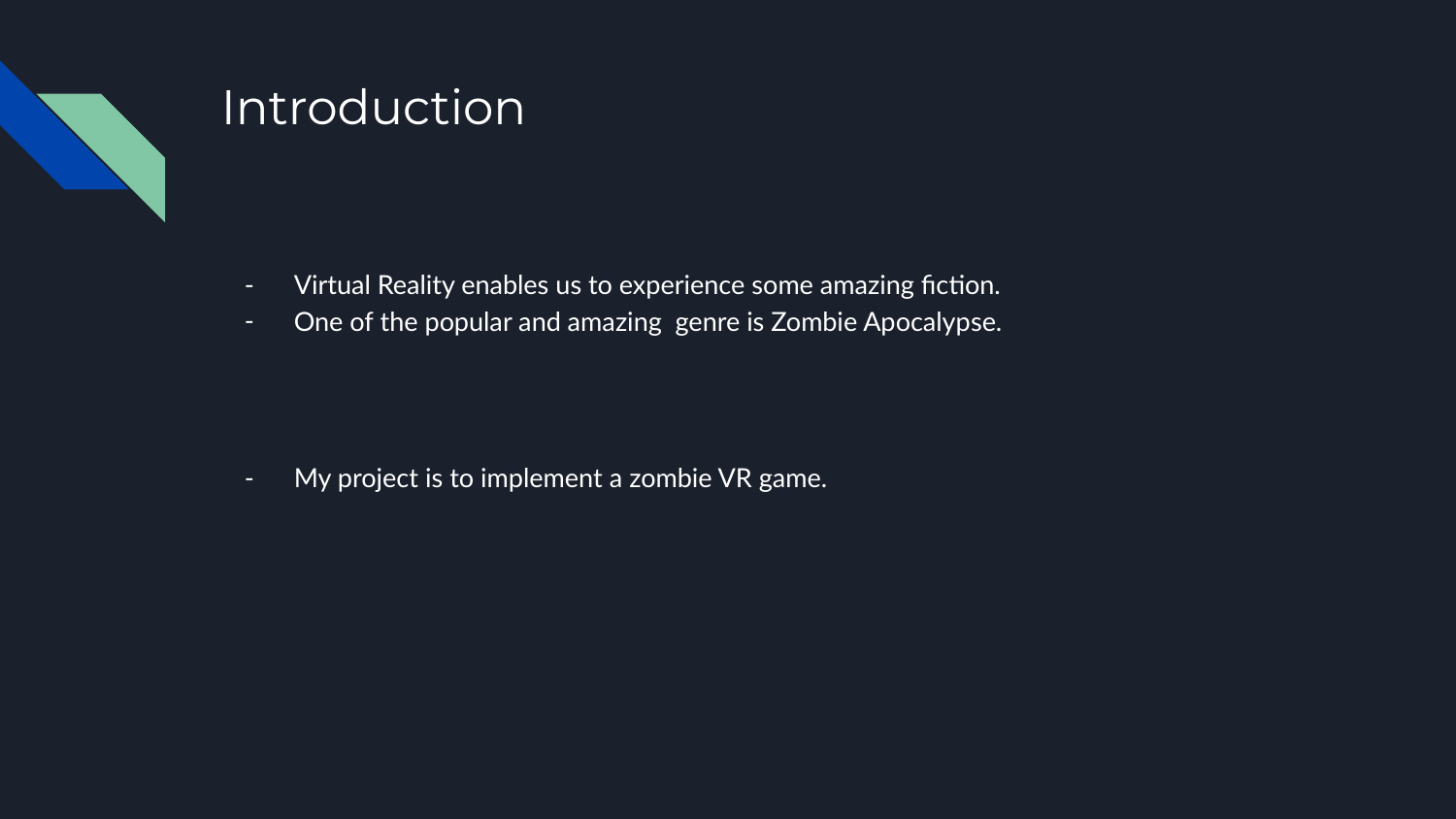

# Introduction
Virtual Reality enables us to experience some amazing fiction.
One of the popular and amazing  genre is Zombie Apocalypse.

My project is to implement a zombie VR game.